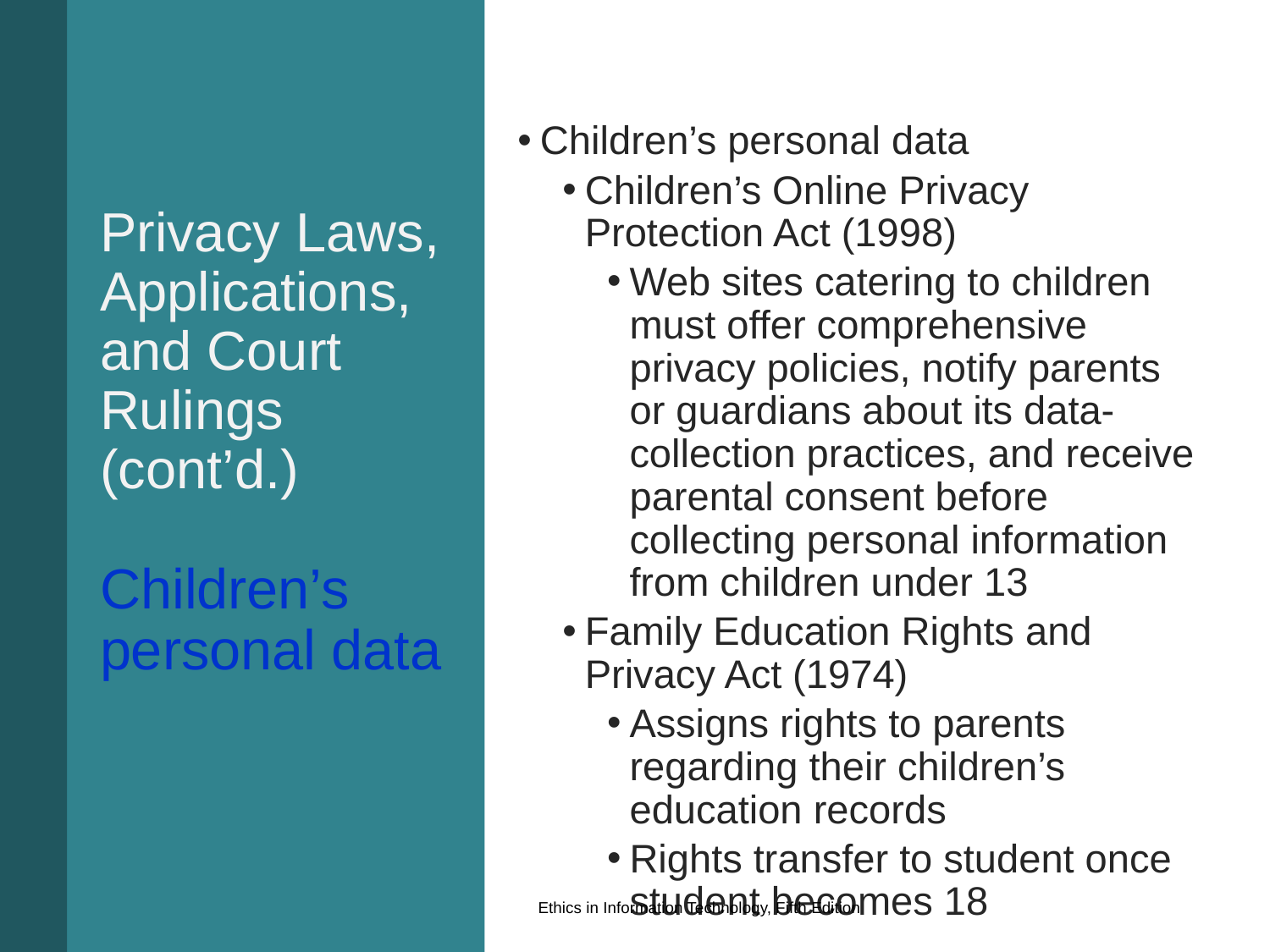

Children’s personal data
Children’s Online Privacy Protection Act (1998)
Web sites catering to children must offer comprehensive privacy policies, notify parents or guardians about its data-collection practices, and receive parental consent before collecting personal information from children under 13
Family Education Rights and Privacy Act (1974)
Assigns rights to parents regarding their children’s education records
Rights transfer to student once student becomes 18

# Privacy Laws, Applications, and Court Rulings (cont’d.) Children’s personal data
Ethics in Information Technology, Fifth Edition